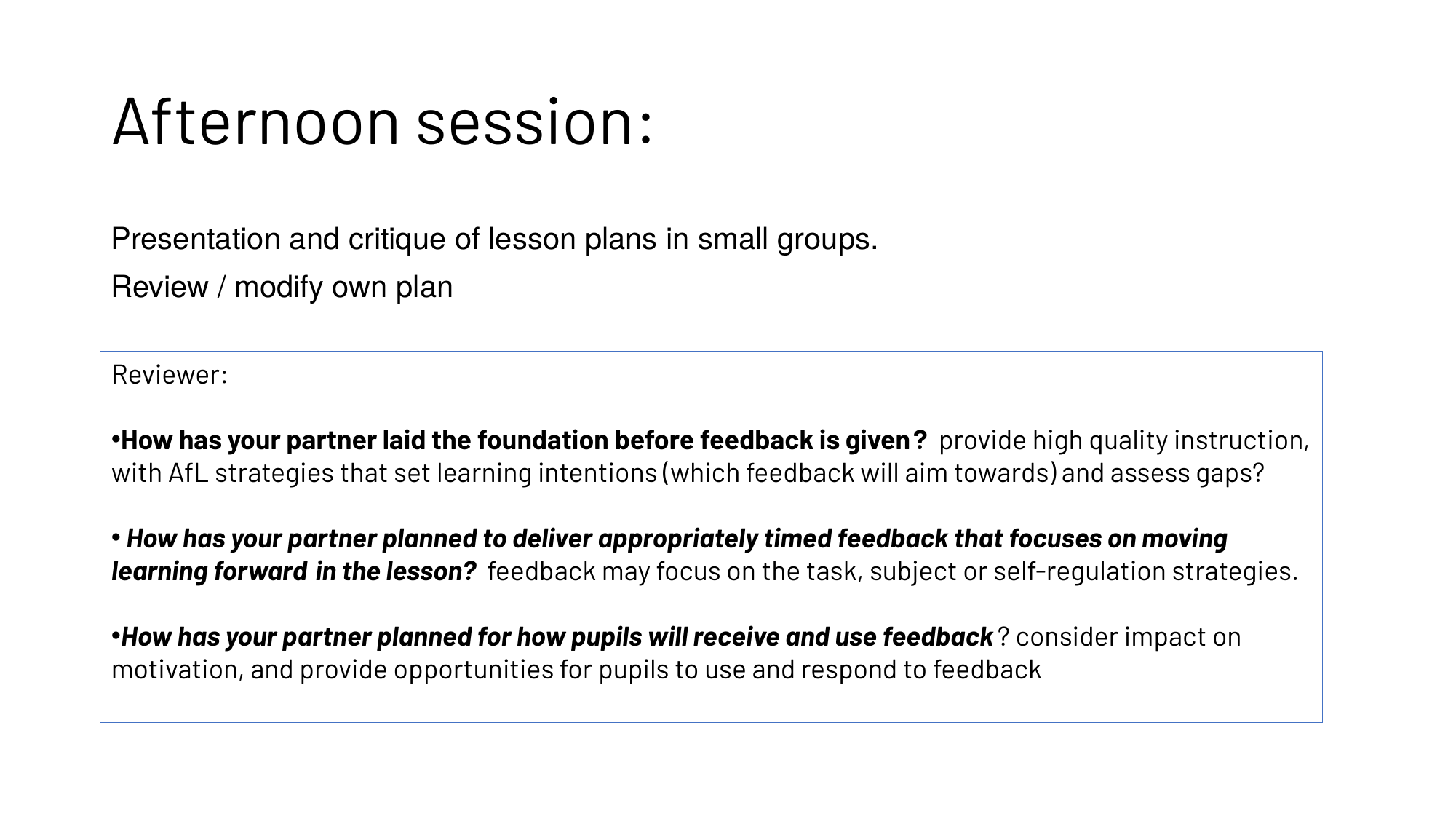

# Afternoon session:
Presentation and critique of lesson plans in small groups.
Review / modify own plan

Reviewer:

How has your partner laid the foundation before feedback is given ?  provide high quality instruction, with AfL strategies that set learning intentions (which feedback will aim towards) and assess gaps?

 How has your partner planned to deliver appropriately timed feedback that focuses on moving learning forward  in the lesson?  feedback may focus on the task, subject or self-regulation strategies.

How has your partner planned for how pupils will receive and use feedback ? consider impact on motivation, and provide opportunities for pupils to use and respond to feedback